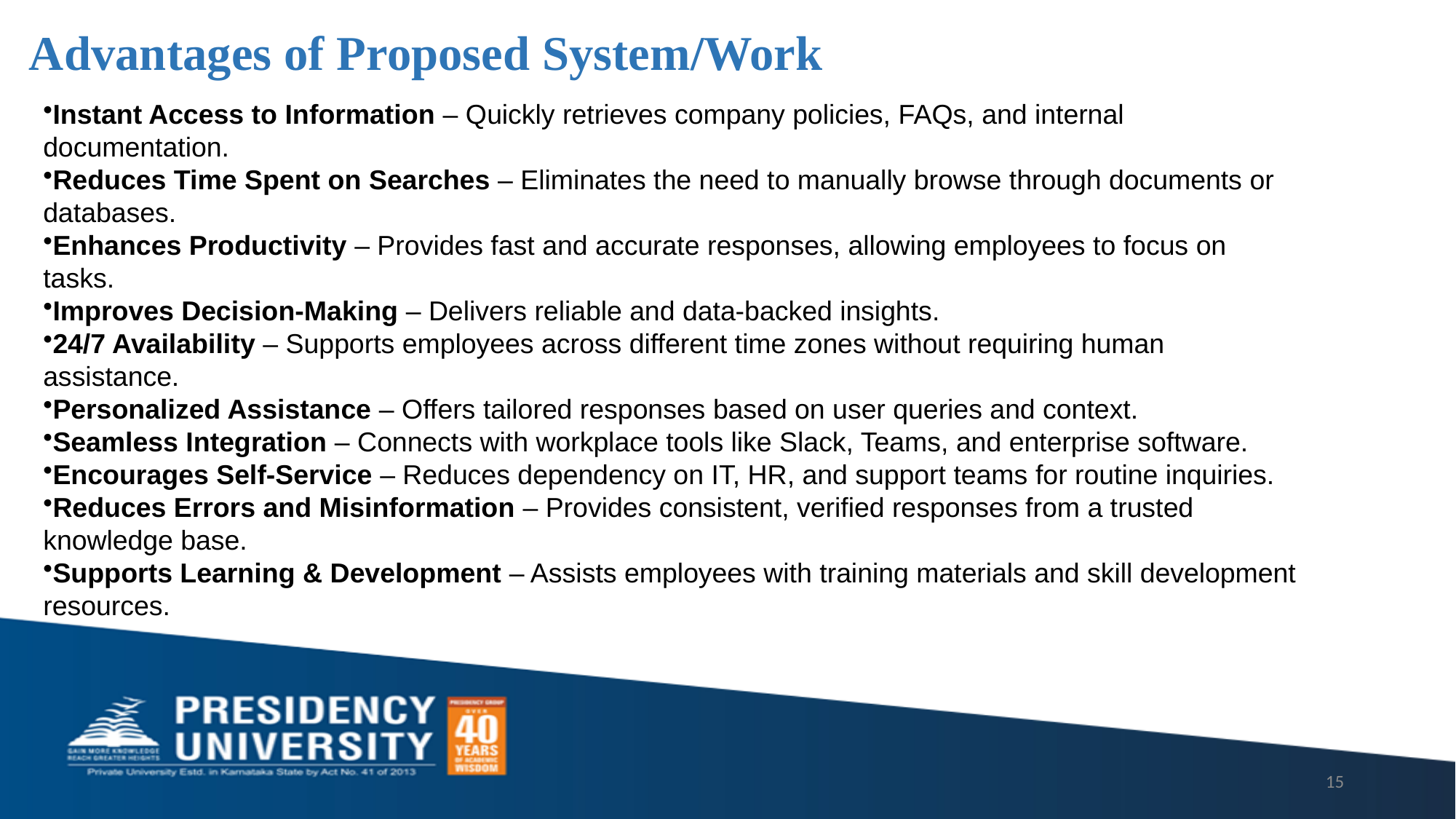

# Advantages of Proposed System/Work
Instant Access to Information – Quickly retrieves company policies, FAQs, and internal documentation.
Reduces Time Spent on Searches – Eliminates the need to manually browse through documents or databases.
Enhances Productivity – Provides fast and accurate responses, allowing employees to focus on tasks.
Improves Decision-Making – Delivers reliable and data-backed insights.
24/7 Availability – Supports employees across different time zones without requiring human assistance.
Personalized Assistance – Offers tailored responses based on user queries and context.
Seamless Integration – Connects with workplace tools like Slack, Teams, and enterprise software.
Encourages Self-Service – Reduces dependency on IT, HR, and support teams for routine inquiries.
Reduces Errors and Misinformation – Provides consistent, verified responses from a trusted knowledge base.
Supports Learning & Development – Assists employees with training materials and skill development resources.
15